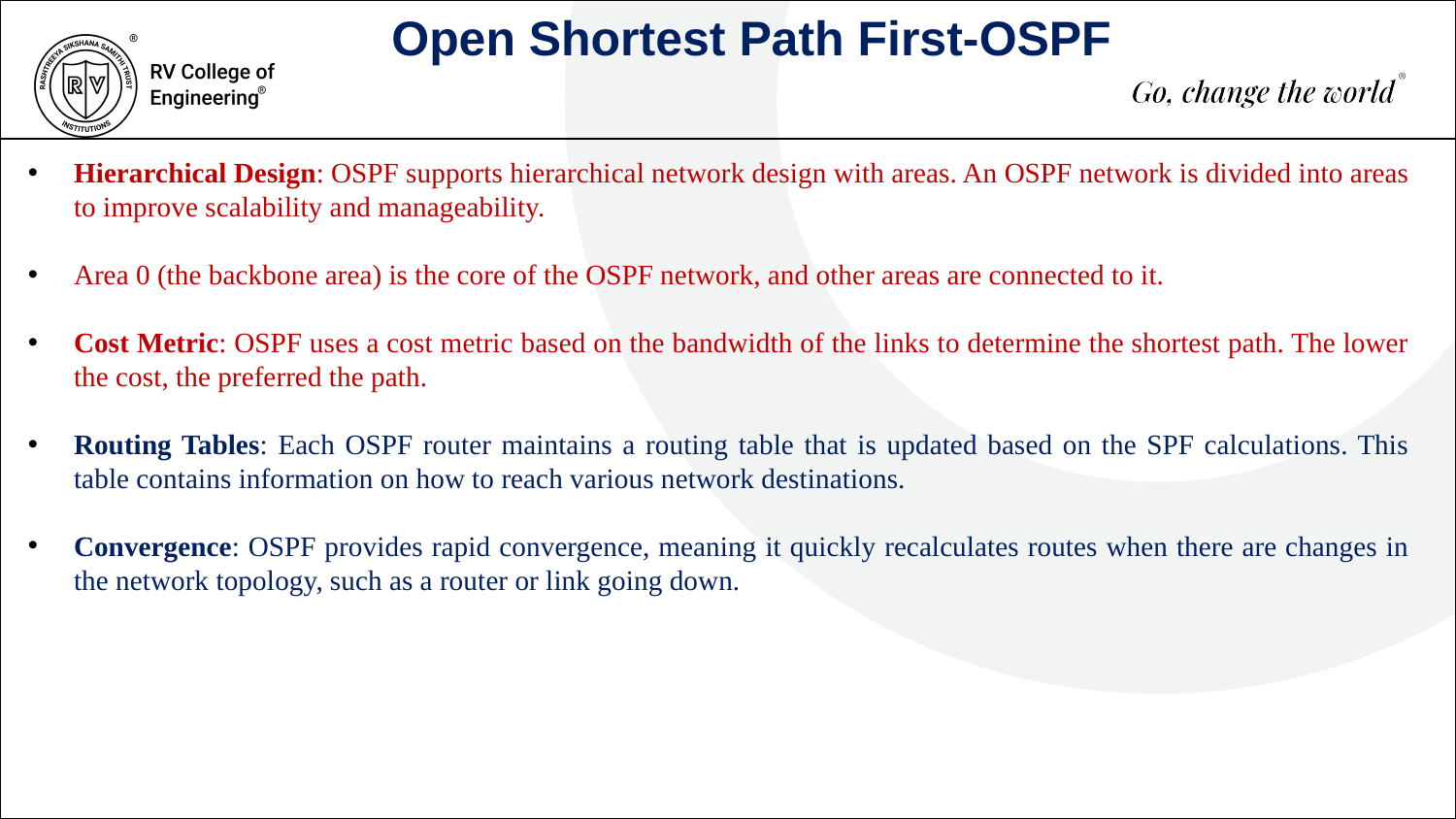

Open Shortest Path First-OSPF

Hierarchical Design: OSPF supports hierarchical network design with areas. An OSPF network is divided into areas to improve scalability and manageability.

Area 0 (the backbone area) is the core of the OSPF network, and other areas are connected to it.

Cost Metric: OSPF uses a cost metric based on the bandwidth of the links to determine the shortest path. The lower the cost, the preferred the path.

Routing Tables: Each OSPF router maintains a routing table that is updated based on the SPF calculations. This table contains information on how to reach various network destinations.

Convergence: OSPF provides rapid convergence, meaning it quickly recalculates routes when there are changes in the network topology, such as a router or link going down.